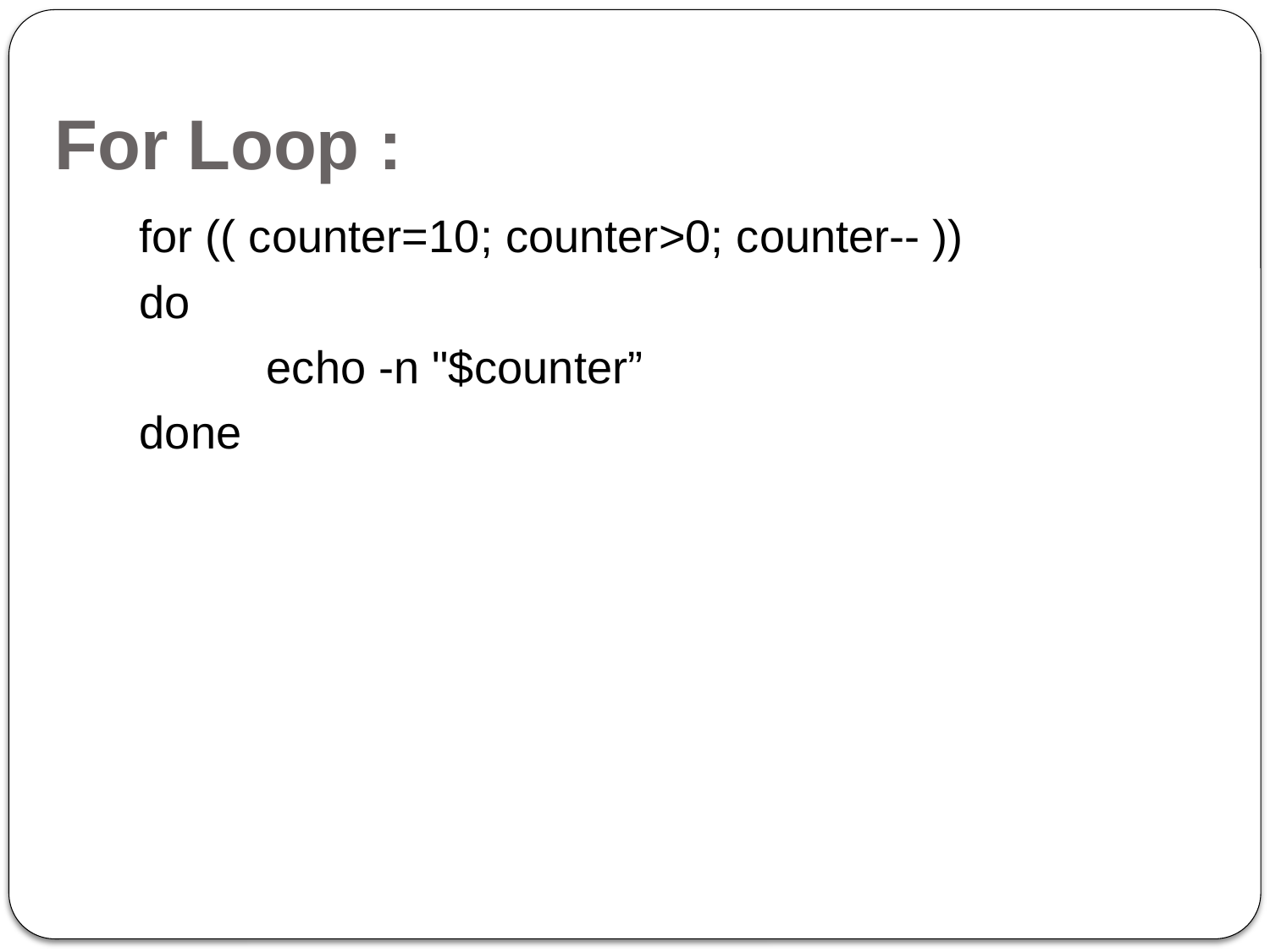

# For Loop :
for (( counter=10; counter>0; counter-- ))
do
	echo -n "$counter”
done